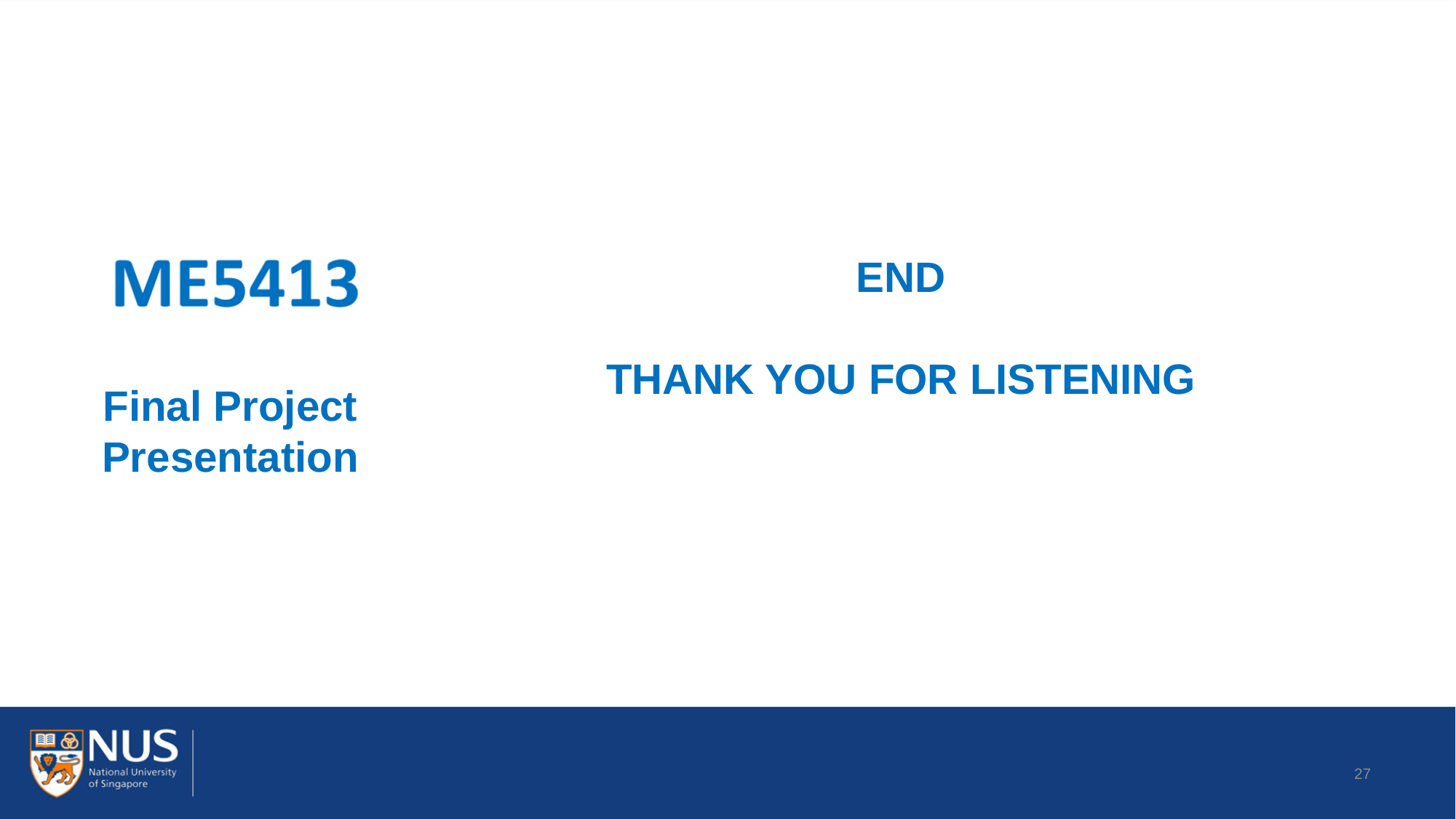

END

THANK YOU FOR LISTENING
Final Project Presentation
27